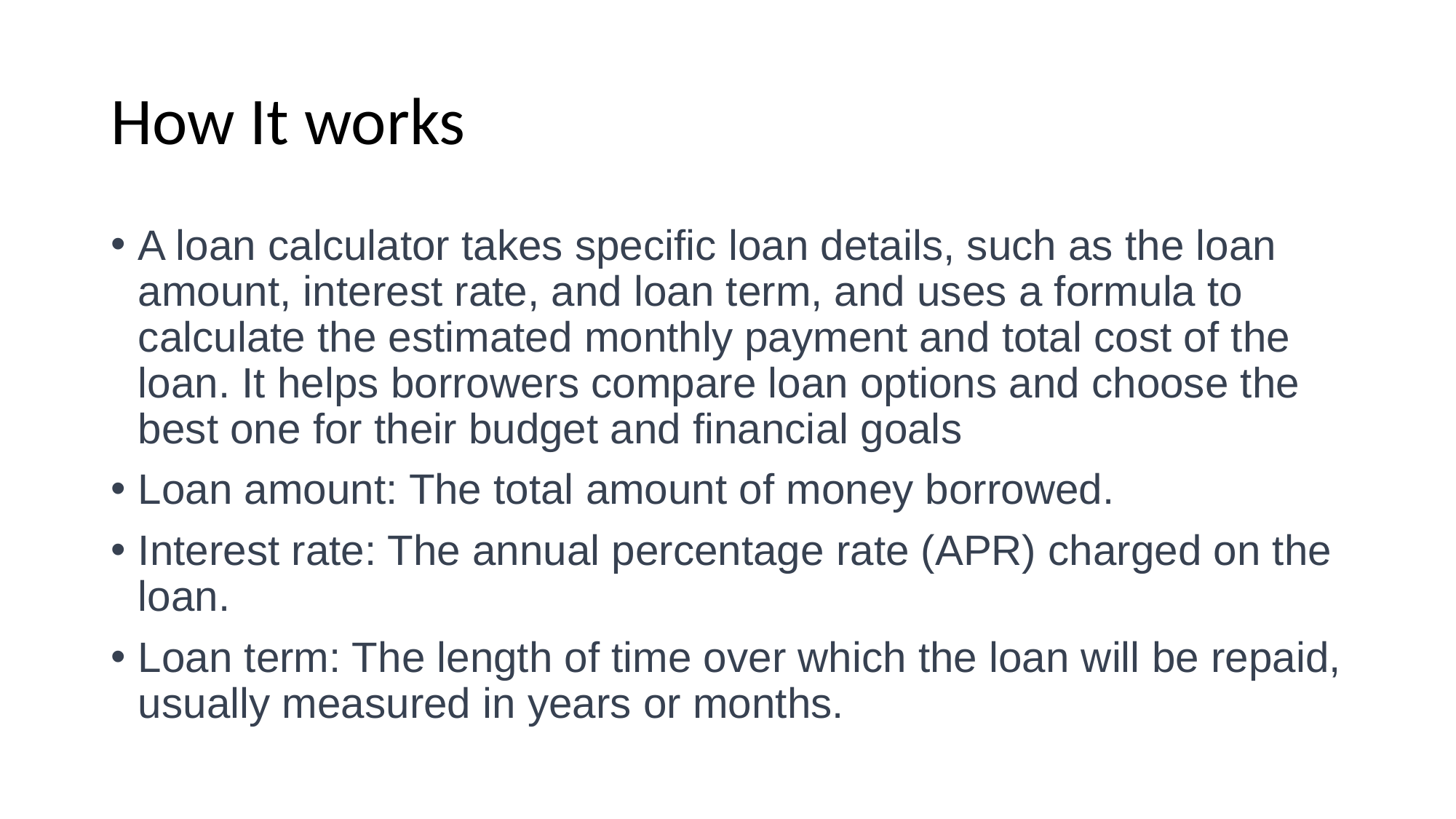

# How It works
A loan calculator takes specific loan details, such as the loan amount, interest rate, and loan term, and uses a formula to calculate the estimated monthly payment and total cost of the loan. It helps borrowers compare loan options and choose the best one for their budget and financial goals
Loan amount: The total amount of money borrowed.
Interest rate: The annual percentage rate (APR) charged on the loan.
Loan term: The length of time over which the loan will be repaid, usually measured in years or months.